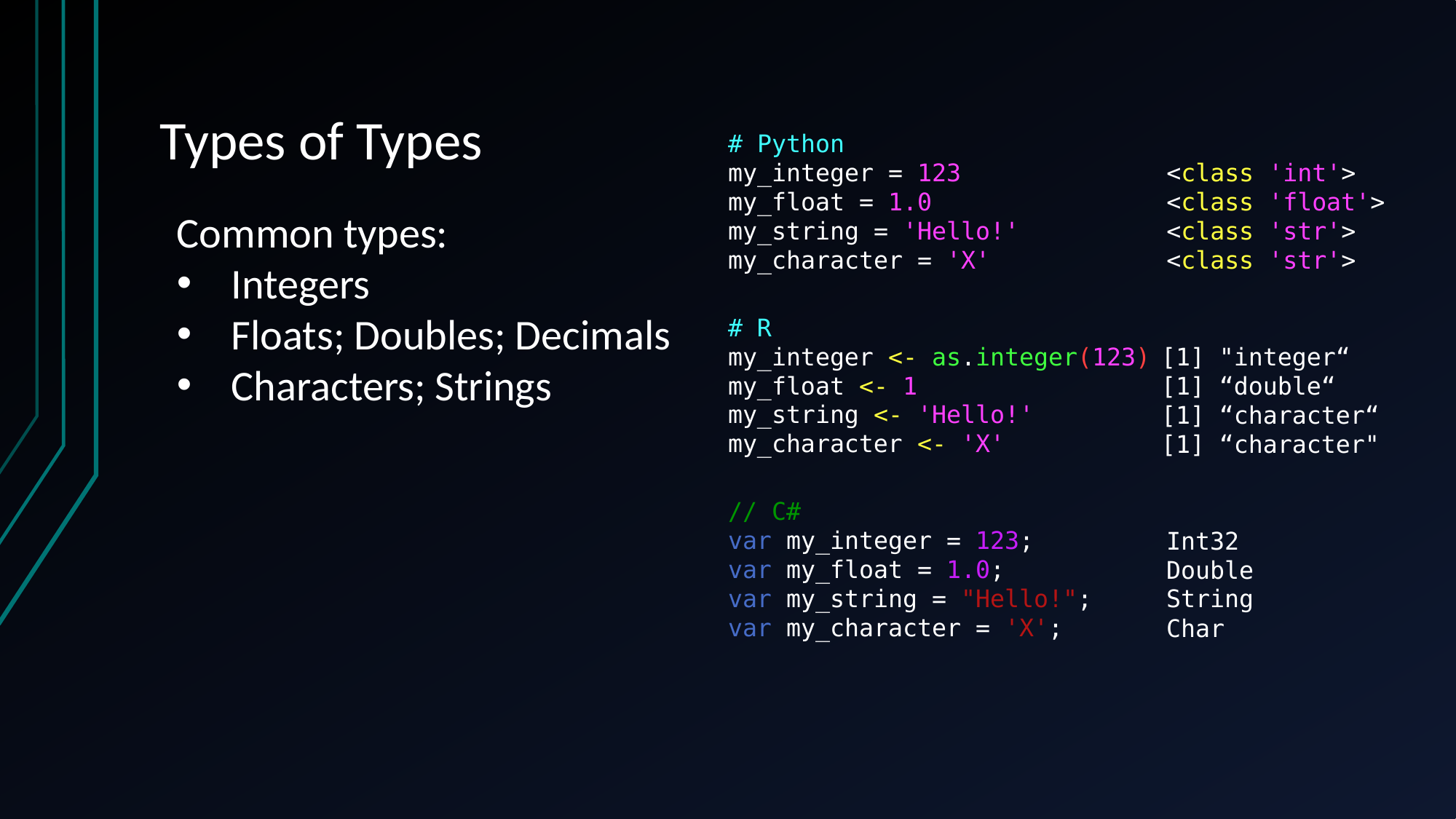

# Types of Types
# Python
my_integer = 123
my_float = 1.0
my_string = 'Hello!'
my_character = 'X'
<class 'int'>
<class 'float'>
<class 'str'>
<class 'str'>
Common types:
Integers
Floats; Doubles; Decimals
Characters; Strings
# R
my_integer <- as.integer(123)
my_float <- 1
my_string <- 'Hello!'
my_character <- 'X'
[1] "integer“
[1] “double“
[1] “character“
[1] “character"
// C#
var my_integer = 123;
var my_float = 1.0;
var my_string = "Hello!";
var my_character = 'X';
Int32
Double
String
Char